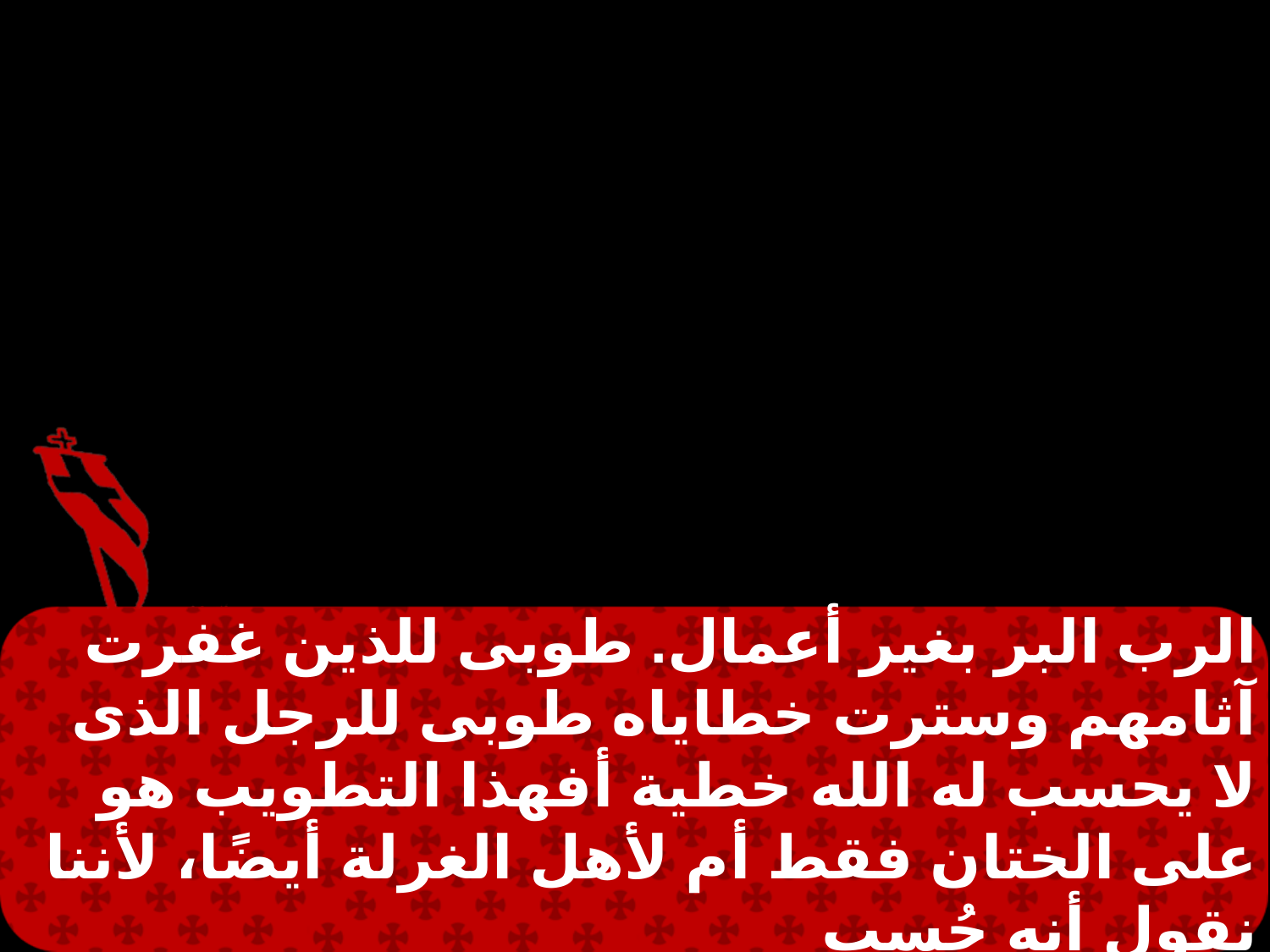

الرب البر بغير أعمال. طوبى للذين غفرت آثامهم وسترت خطاياه طوبى للرجل الذى لا يحسب له الله خطية أفهذا التطويب هو على الختان فقط أم لأهل الغرلة أيضًا، لأننا نقول أنه حُسب
لابراهيم الايمان برًا.